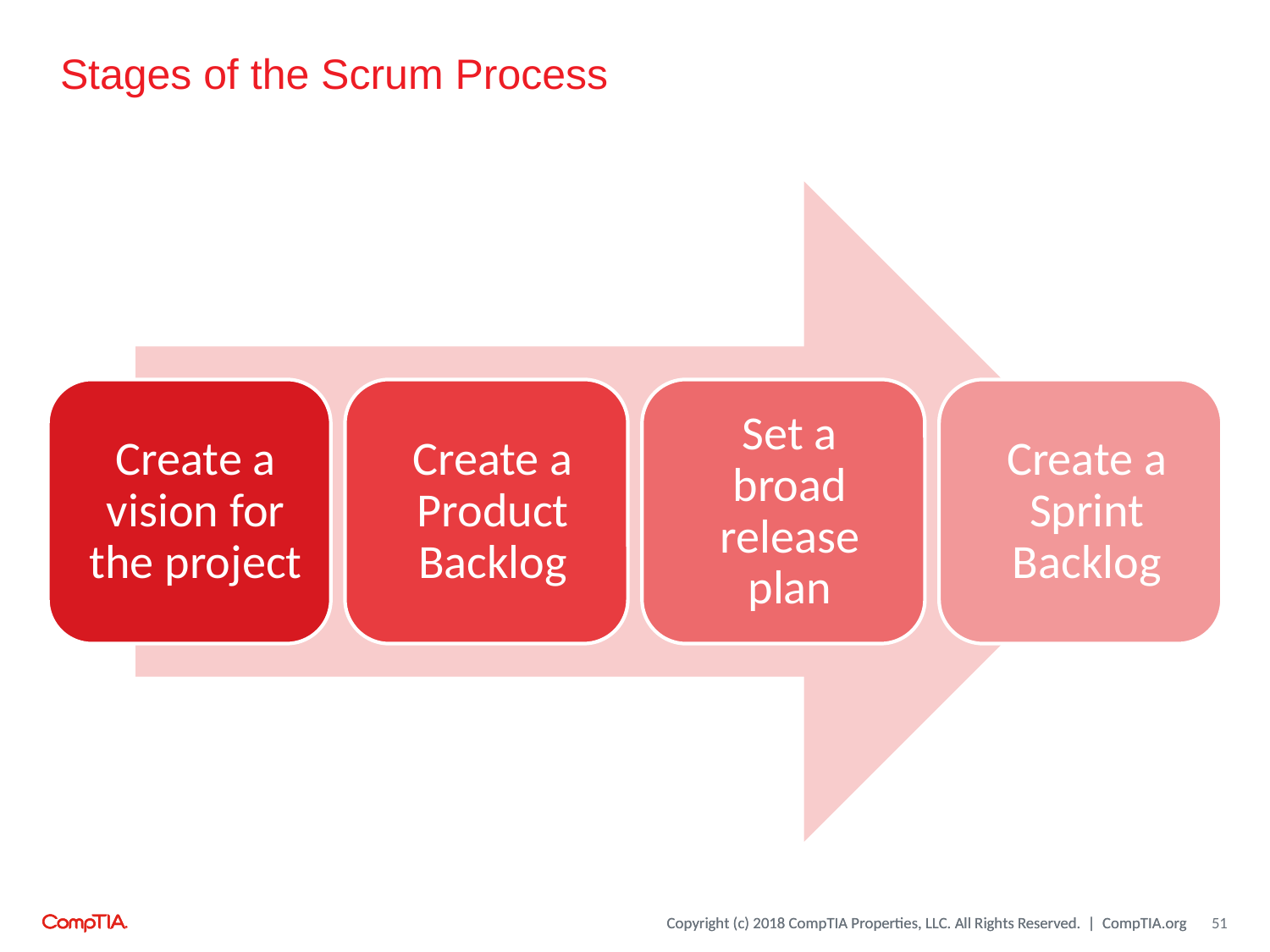

# Stages of the Scrum Process
Create a vision for the project
Create a Product Backlog
Set a broad release plan
Create a Sprint Backlog
51